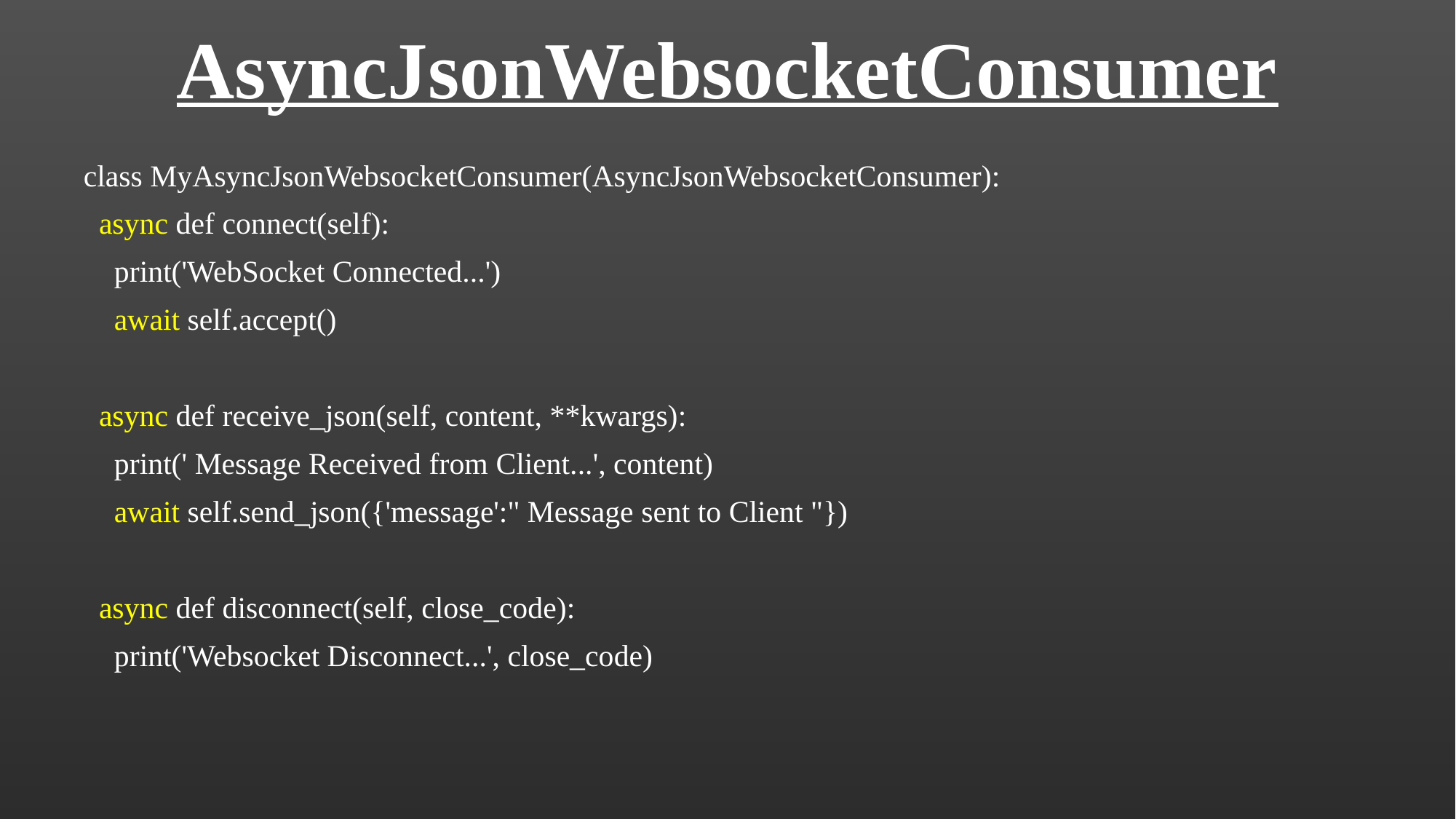

# AsyncJsonWebsocketConsumer
class MyAsyncJsonWebsocketConsumer(AsyncJsonWebsocketConsumer):
  async def connect(self):
    print('WebSocket Connected...')
    await self.accept()

  async def receive_json(self, content, **kwargs):
    print(' Message Received from Client...', content)
    await self.send_json({'message':" Message sent to Client "})

  async def disconnect(self, close_code):
    print('Websocket Disconnect...', close_code)